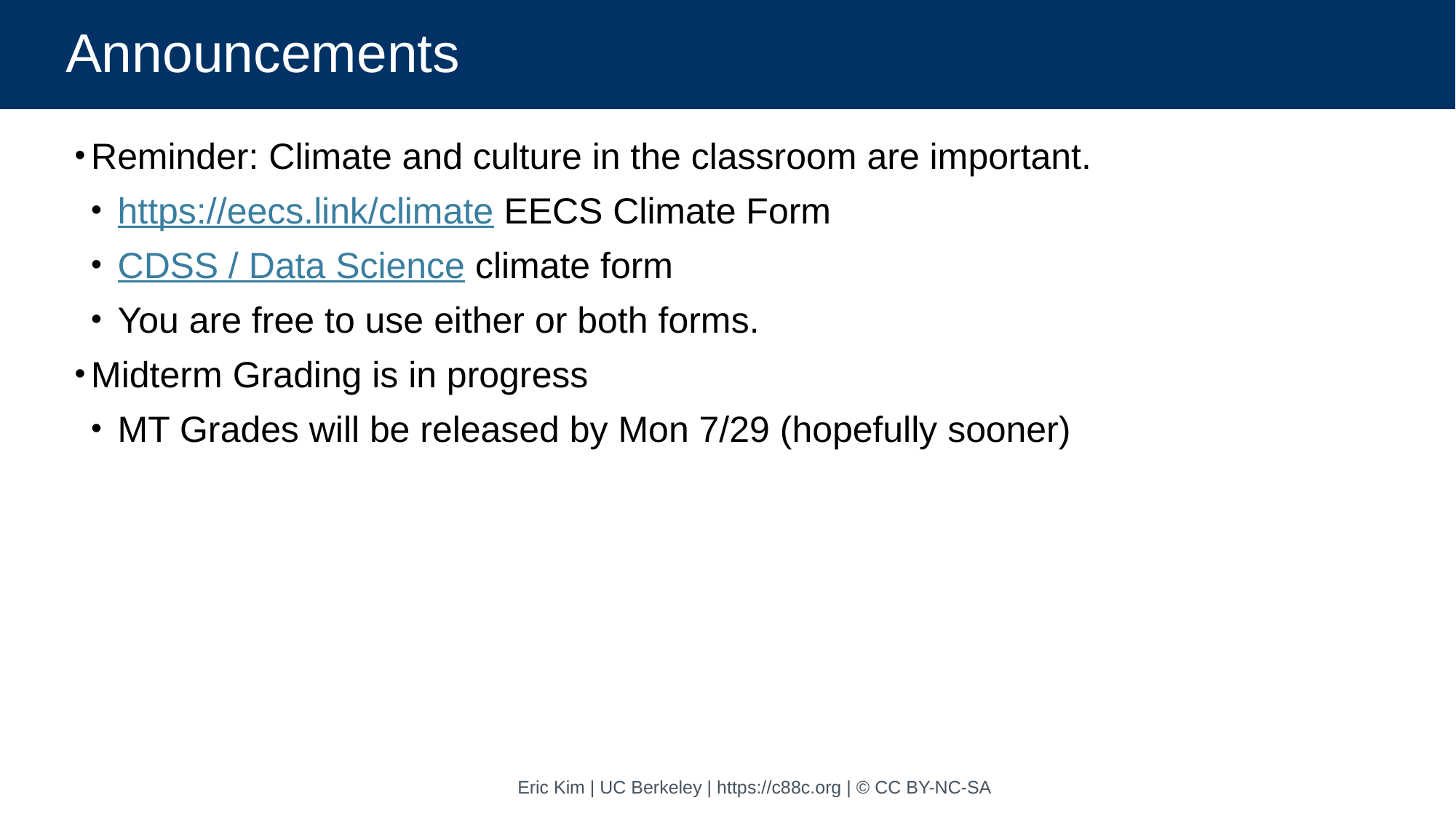

# Announcements
Reminder: Climate and culture in the classroom are important.
 https://eecs.link/climate EECS Climate Form
 CDSS / Data Science climate form
 You are free to use either or both forms.
Midterm Grading is in progress
 MT Grades will be released by Mon 7/29 (hopefully sooner)
Eric Kim | UC Berkeley | https://c88c.org | © CC BY-NC-SA